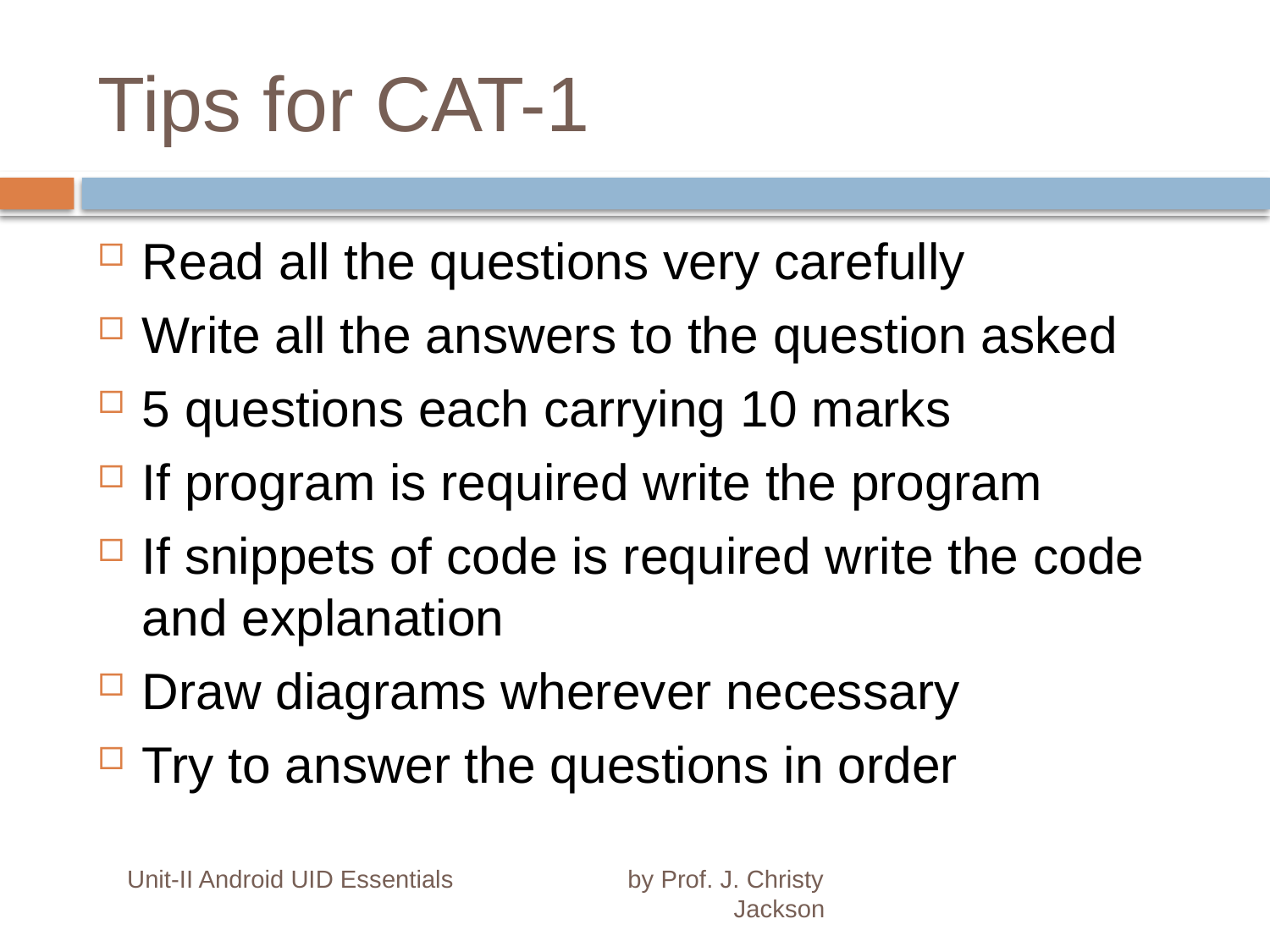

# Tips for CAT-1
Read all the questions very carefully
Write all the answers to the question asked
5 questions each carrying 10 marks
If program is required write the program
If snippets of code is required write the code and explanation
Draw diagrams wherever necessary
Try to answer the questions in order

Unit-II Android UID Essentials                         by Prof. J. Christy Jackson